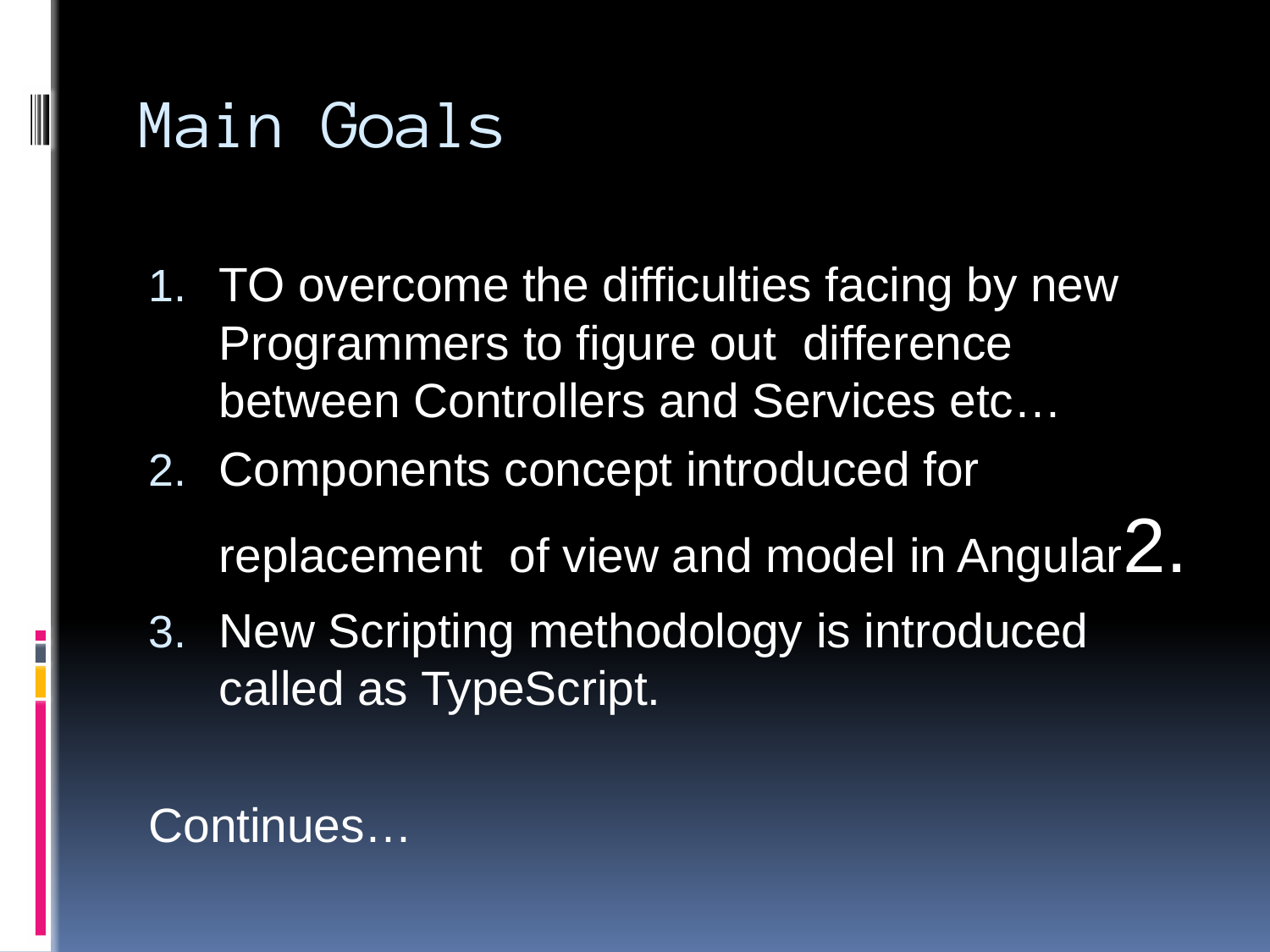

# Main Goals
TO overcome the difficulties facing by new Programmers to figure out  difference between Controllers and Services etc…
Components concept introduced for replacement  of view and model in Angular2.
New Scripting methodology is introduced called as TypeScript.

Continues…